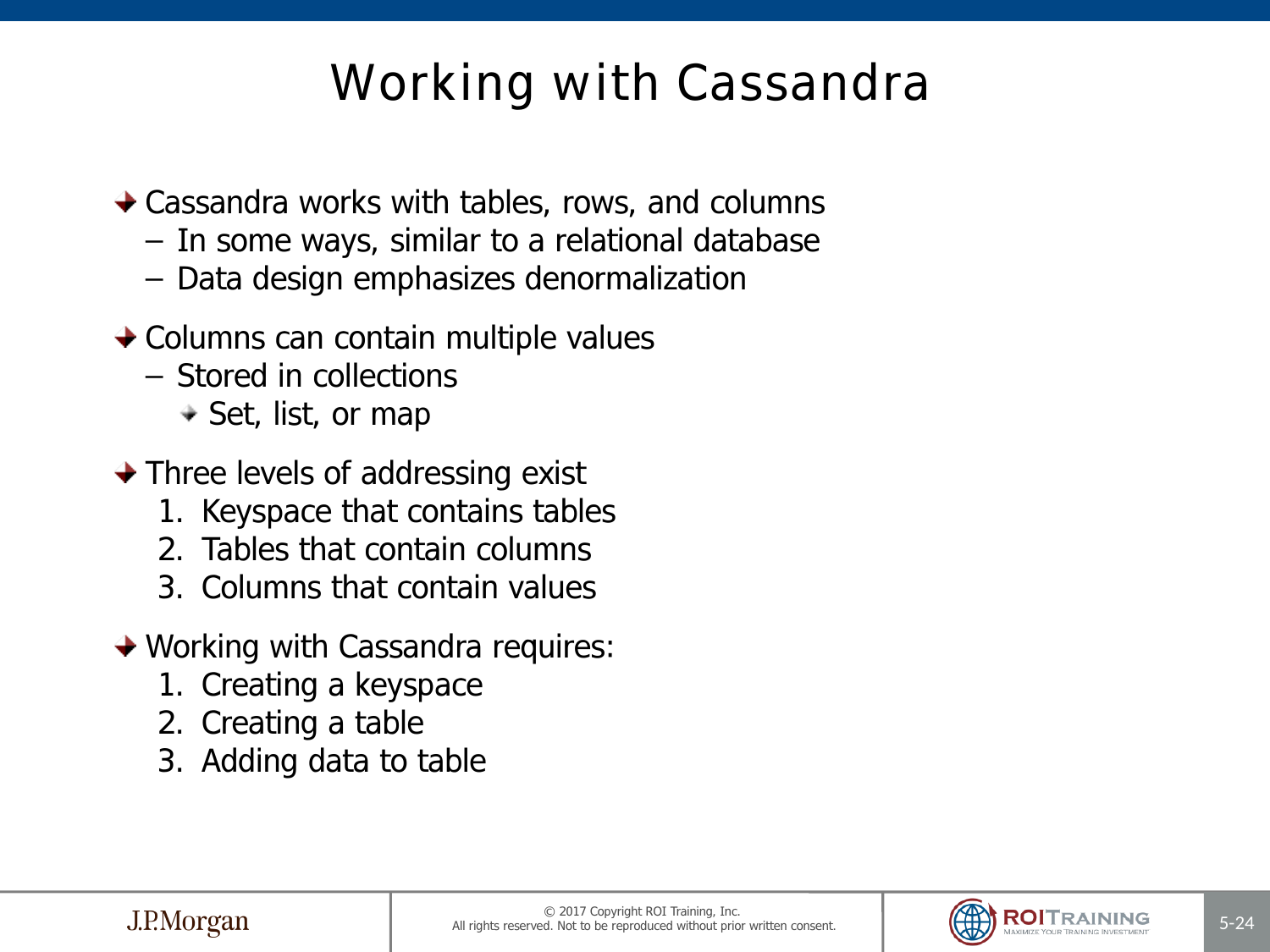

# Working with Cassandra
Cassandra works with tables, rows, and columns
In some ways, similar to a relational database
Data design emphasizes denormalization
Columns can contain multiple values
Stored in collections
Set, list, or map
Three levels of addressing exist
Keyspace that contains tables
Tables that contain columns
Columns that contain values
Working with Cassandra requires:
Creating a keyspace
Creating a table
Adding data to table